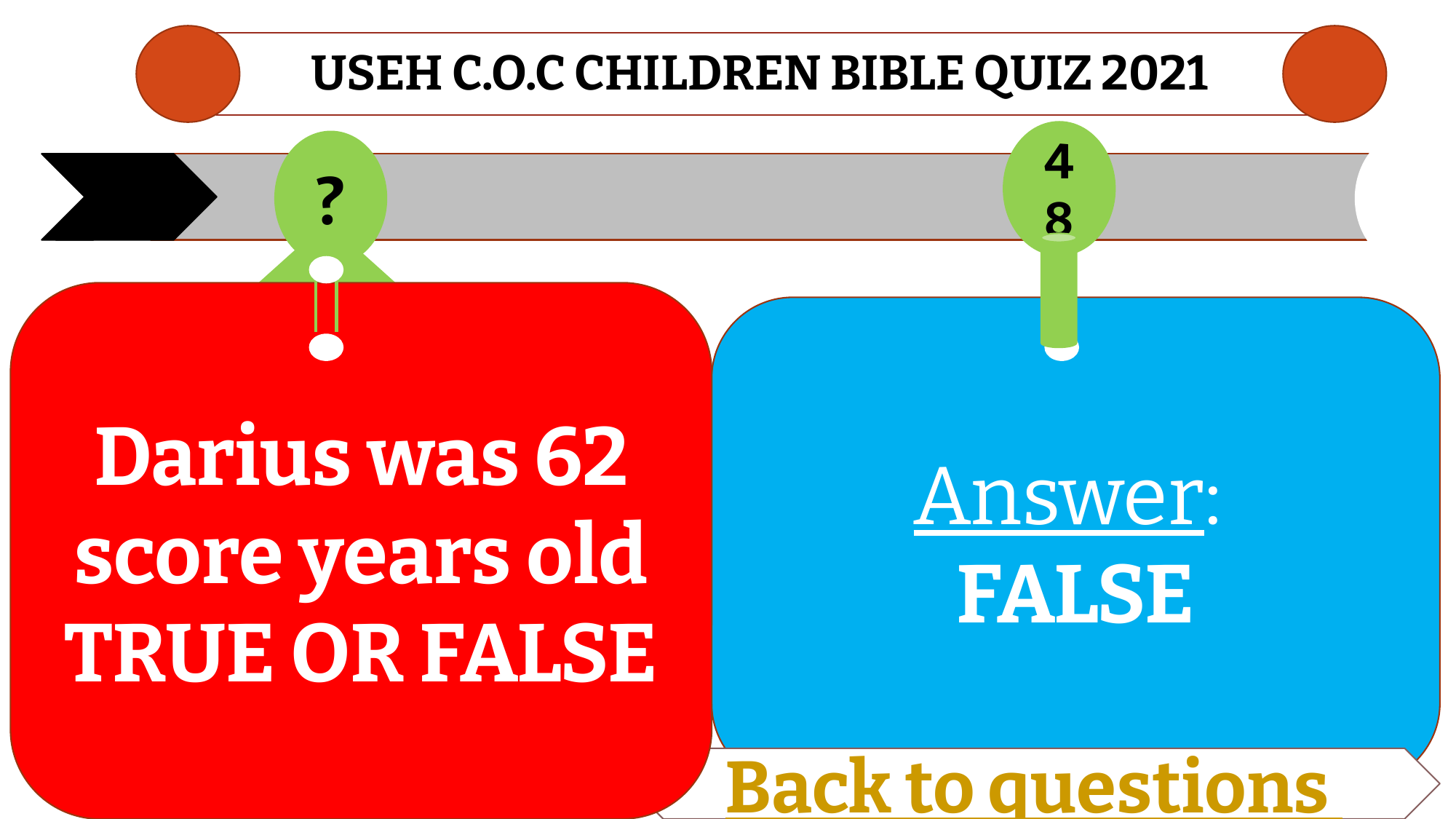

# USEH C.O.C CHILDREN Bible QUIZ 2021
48
?

Darius was 62 score years old TRUE OR FALSE
Answer:
FALSE

Back to questions